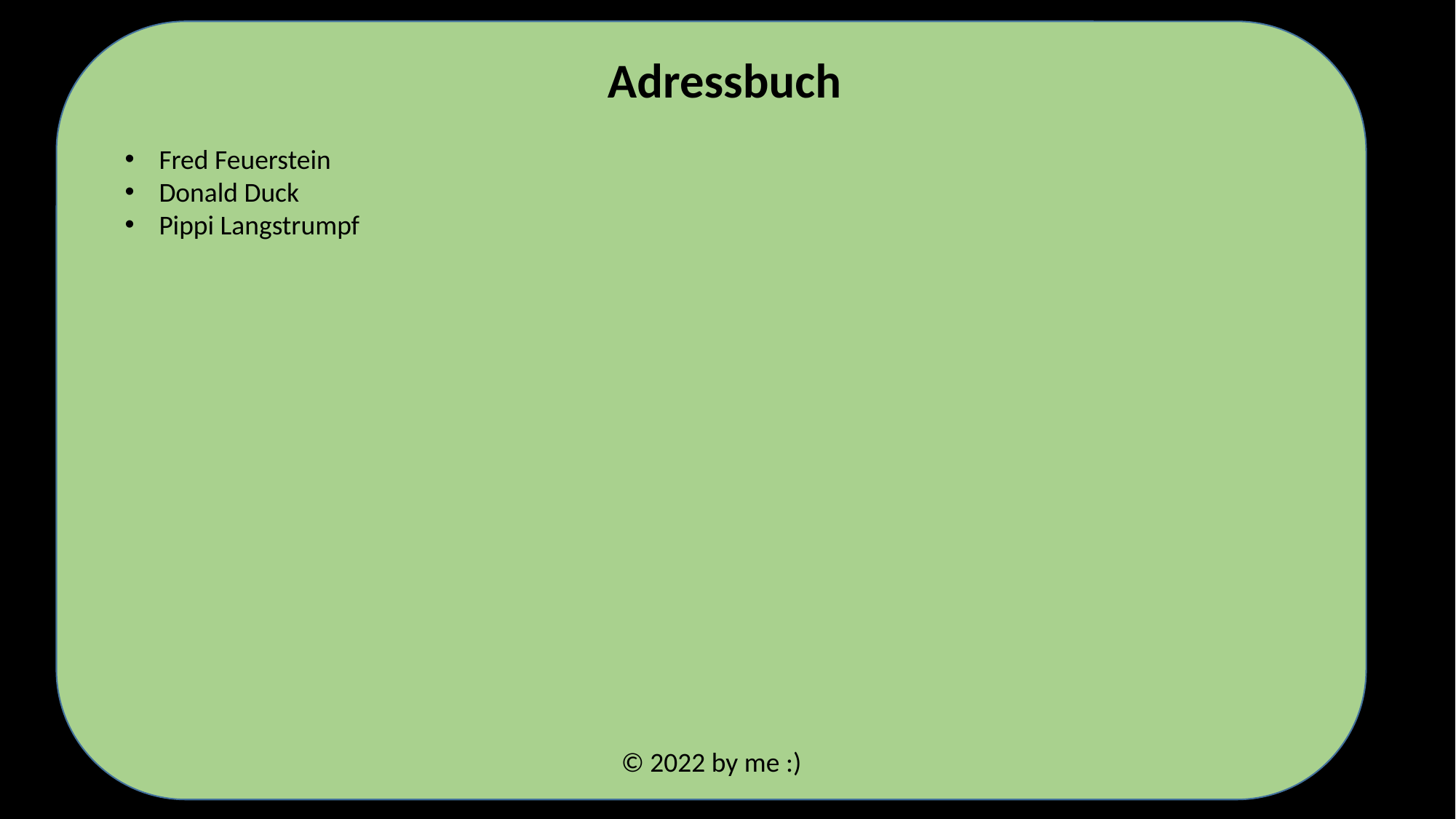

Adressbuch
Fred Feuerstein
Donald Duck
Pippi Langstrumpf
© 2022 by me :)